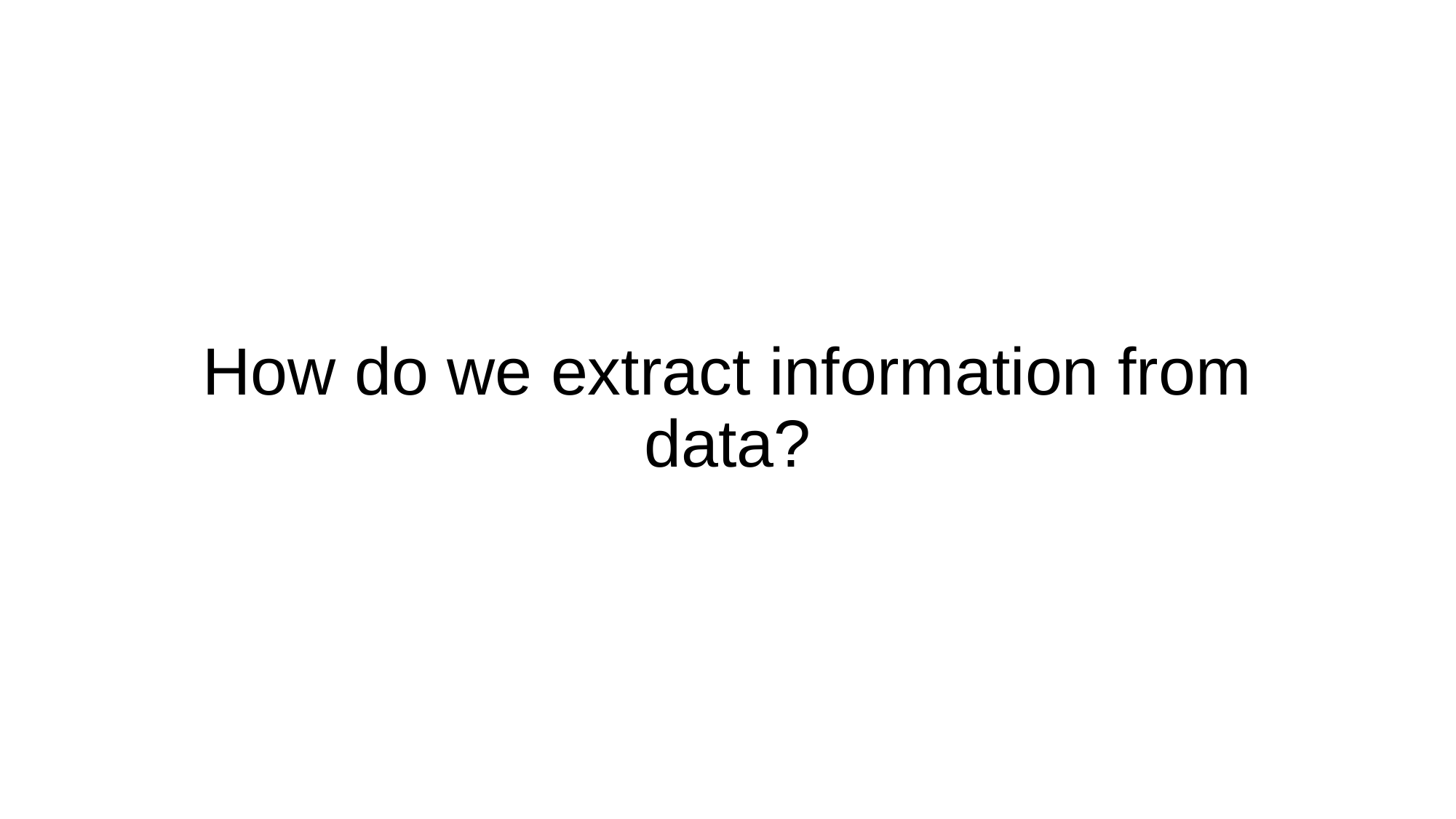

# How do we extract information from data?